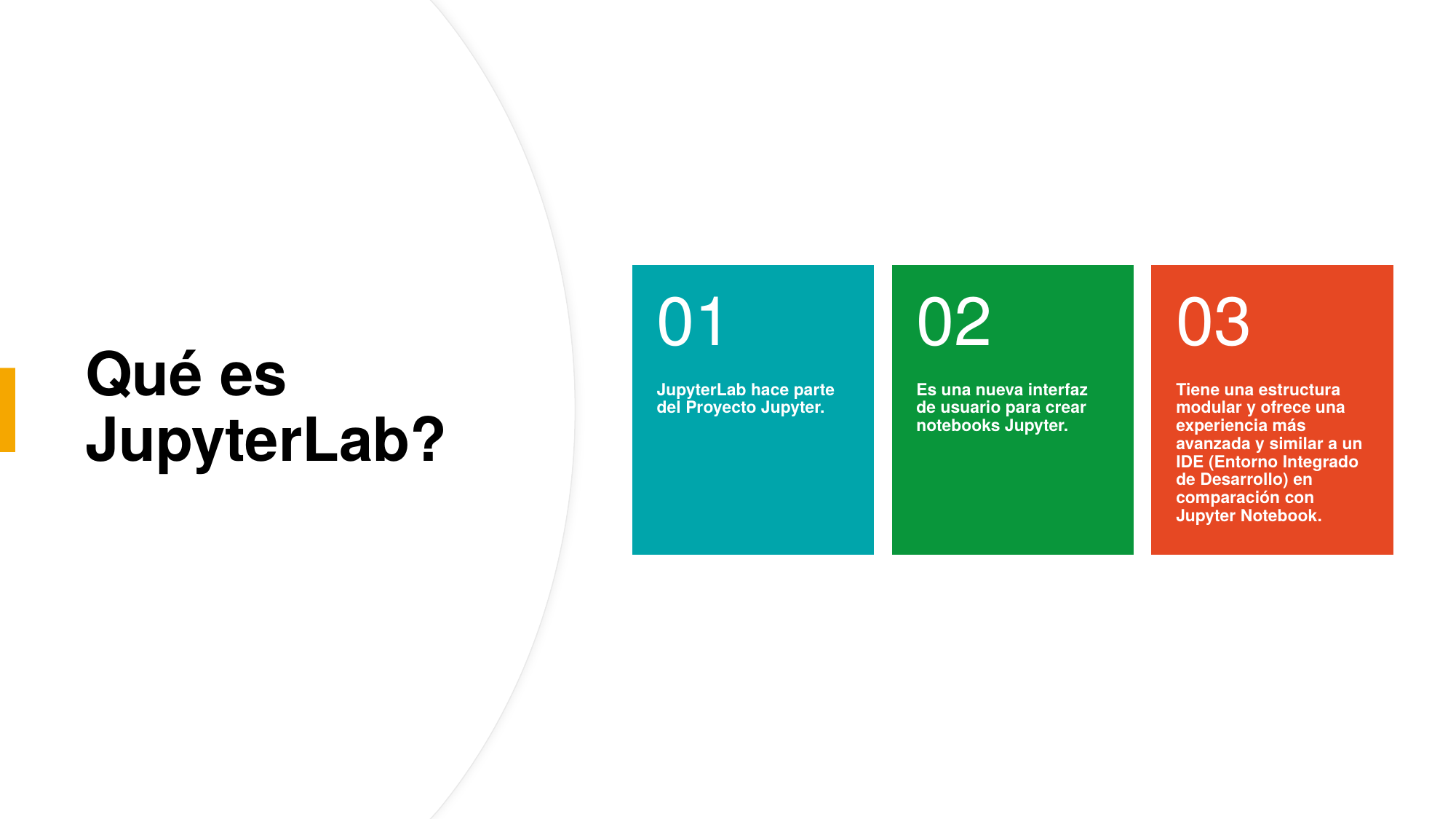

JupyterLab hace parte del Proyecto Jupyter.
01
Es una nueva interfaz de usuario para crear notebooks Jupyter.
02
Tiene una estructura modular y ofrece una experiencia más avanzada y similar a un IDE (Entorno Integrado de Desarrollo) en comparación con Jupyter Notebook.
03
# Qué es JupyterLab?